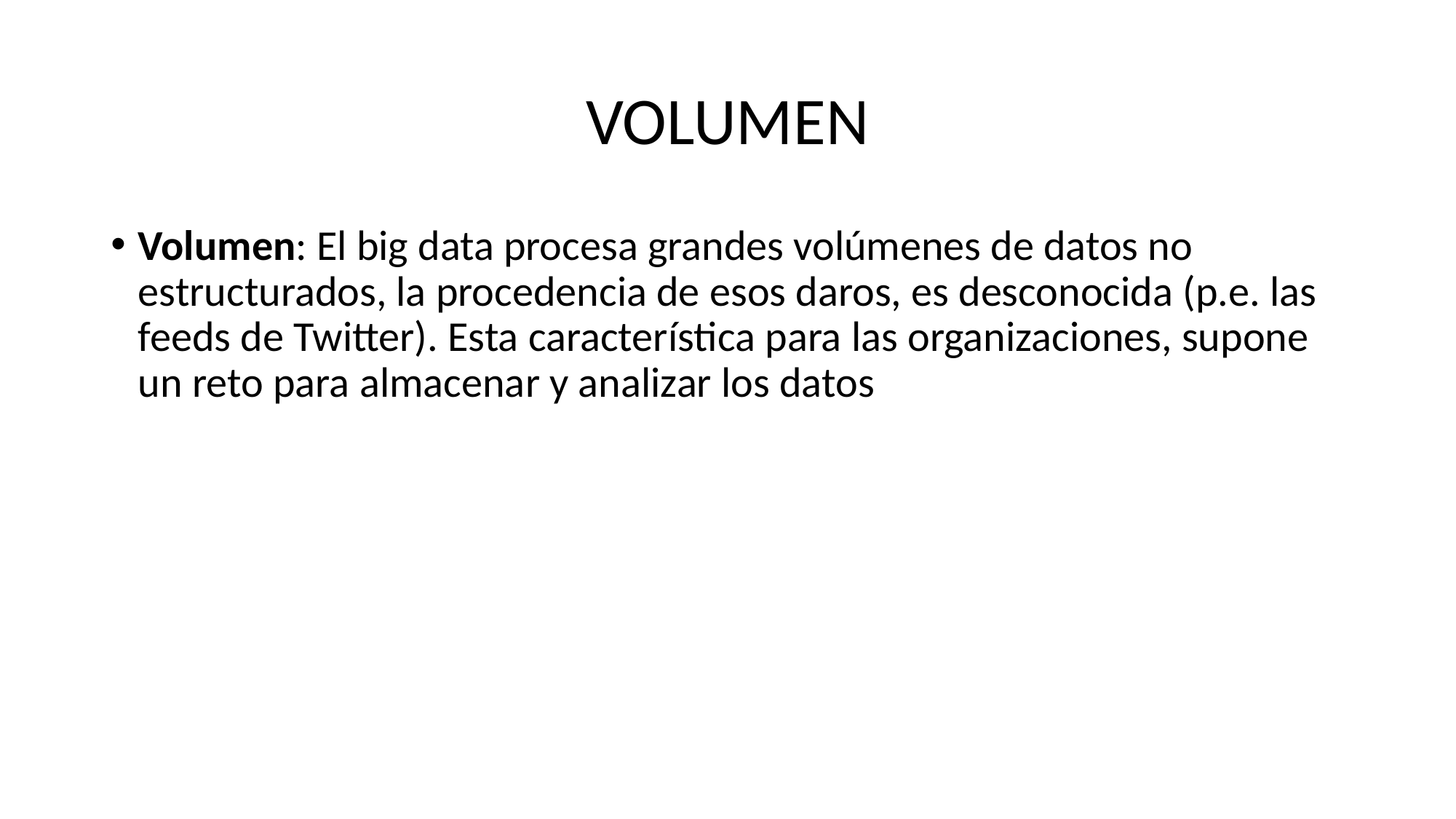

# VOLUMEN
Volumen: El big data procesa grandes volúmenes de datos no estructurados, la procedencia de esos daros, es desconocida (p.e. las feeds de Twitter). Esta característica para las organizaciones, supone un reto para almacenar y analizar los datos